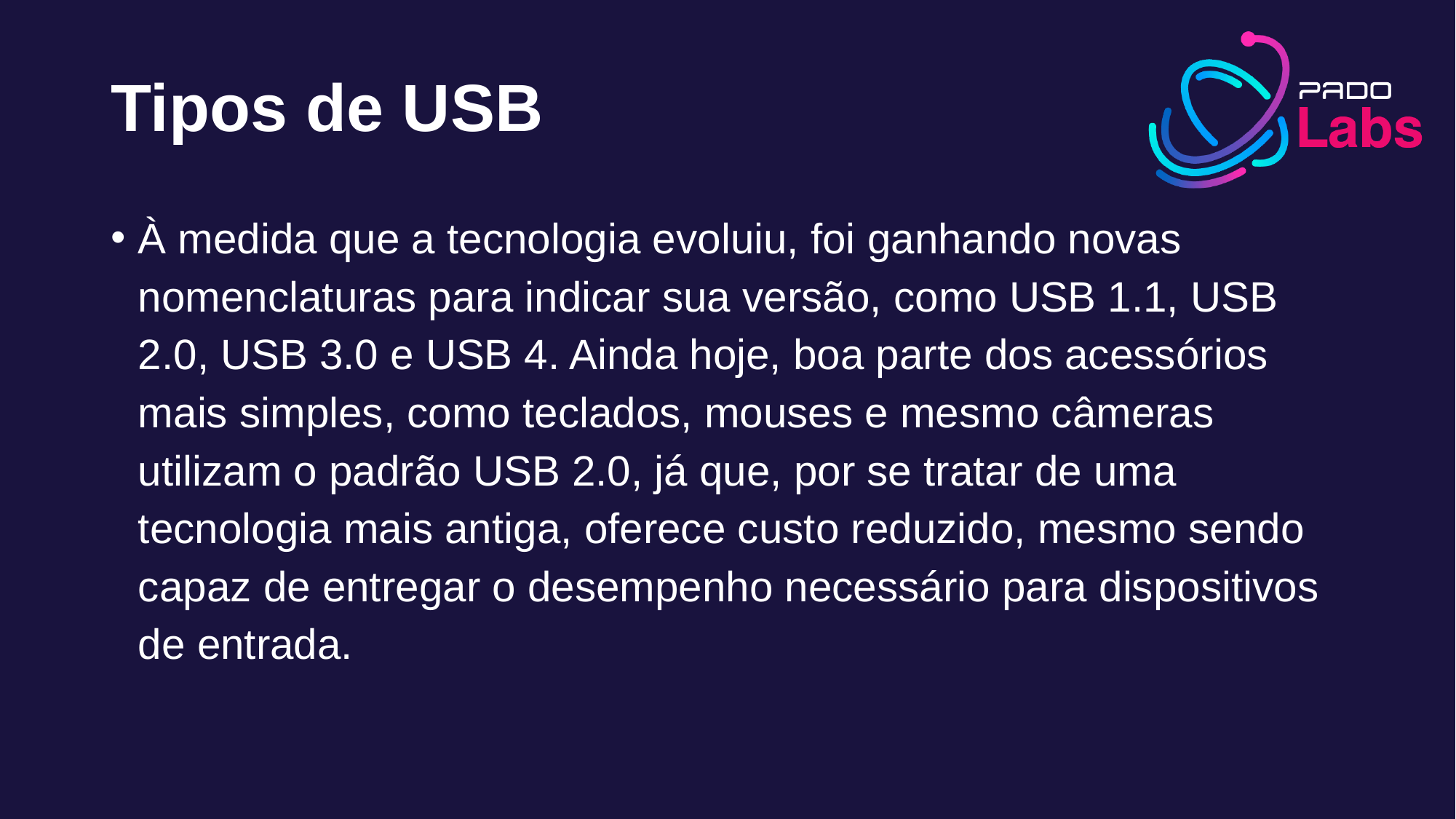

# Tipos de USB
À medida que a tecnologia evoluiu, foi ganhando novas nomenclaturas para indicar sua versão, como USB 1.1, USB 2.0, USB 3.0 e USB 4. Ainda hoje, boa parte dos acessórios mais simples, como teclados, mouses e mesmo câmeras utilizam o padrão USB 2.0, já que, por se tratar de uma tecnologia mais antiga, oferece custo reduzido, mesmo sendo capaz de entregar o desempenho necessário para dispositivos de entrada.